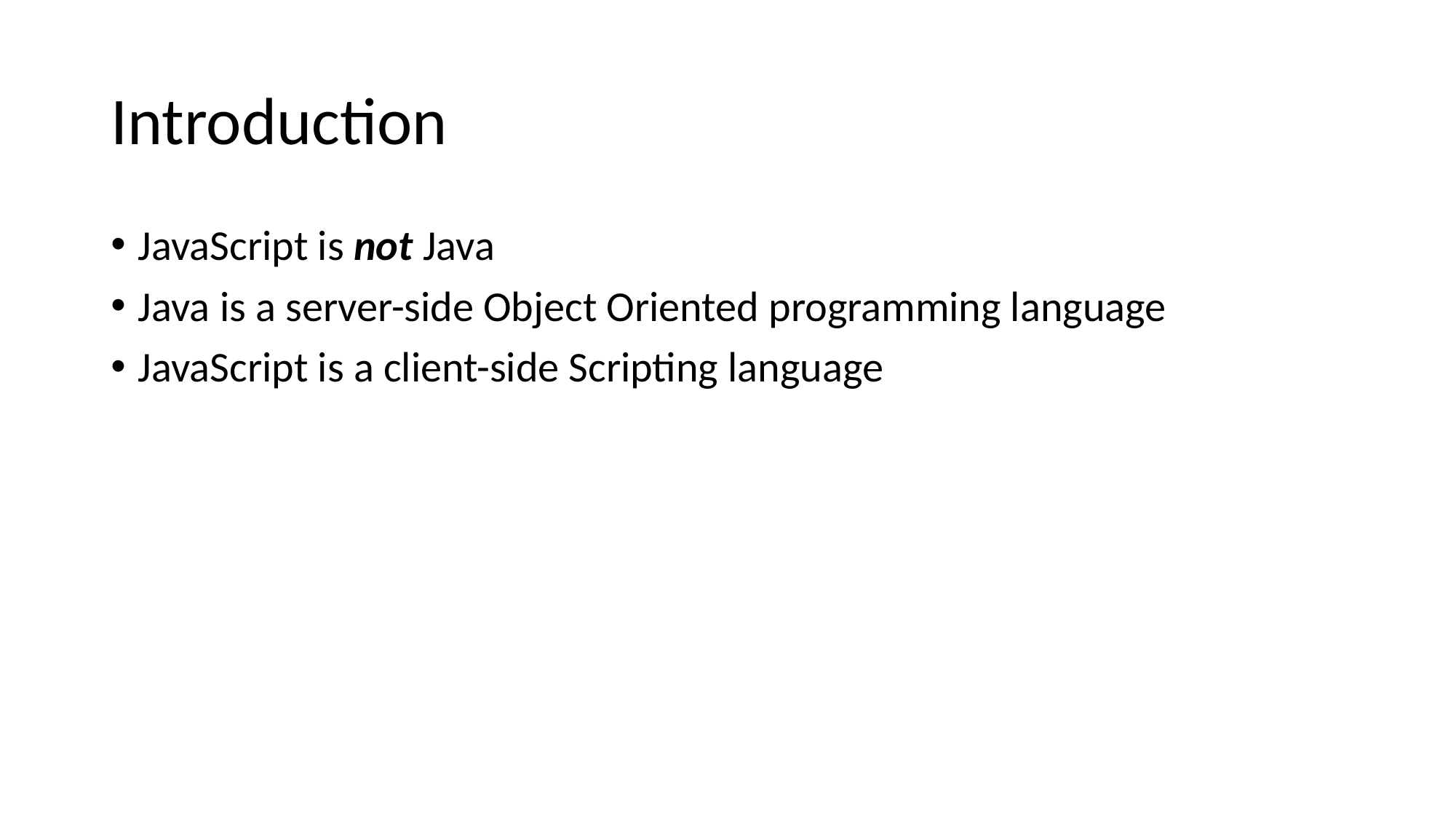

# Introduction
JavaScript is not Java
Java is a server-side Object Oriented programming language
JavaScript is a client-side Scripting language